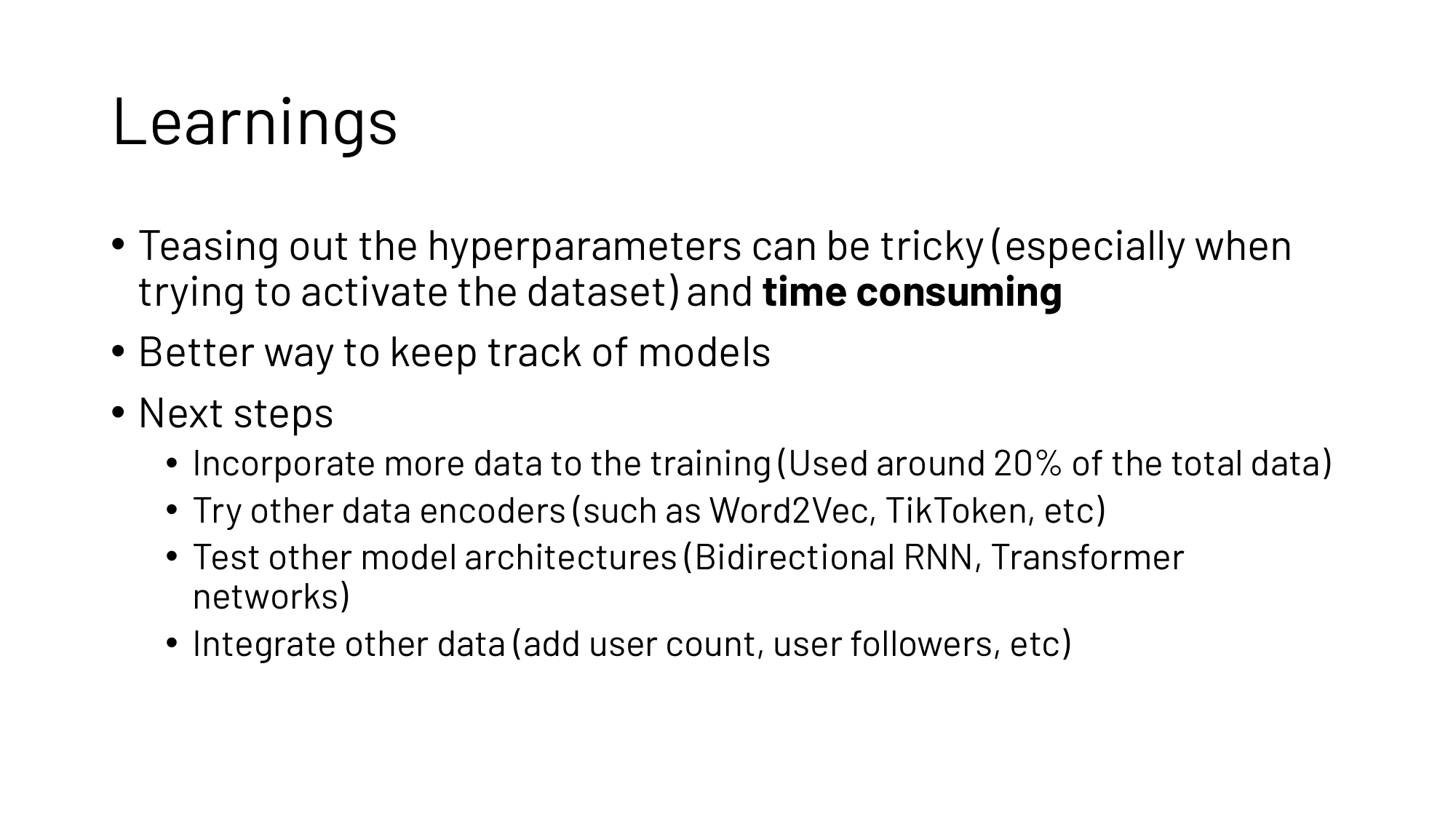

# Learnings
Teasing out the hyperparameters can be tricky (especially when trying to activate the dataset) and time consuming
Better way to keep track of models
Next steps
Incorporate more data to the training (Used around 20% of the total data)
Try other data encoders (such as Word2Vec, TikToken, etc)
Test other model architectures (Bidirectional RNN, Transformer networks)
Integrate other data (add user count, user followers, etc)